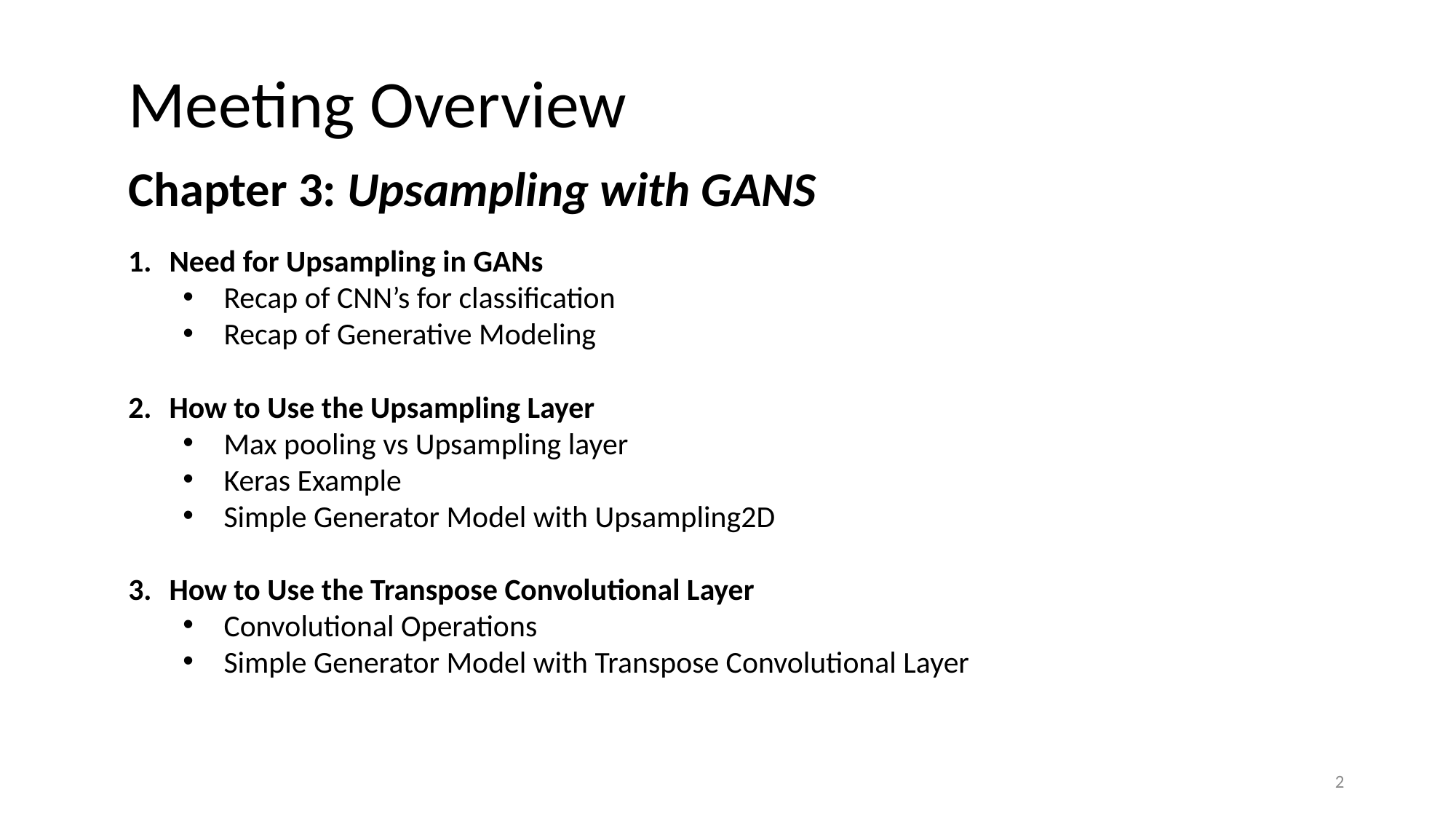

Meeting Overview
Chapter 3: Upsampling with GANS

Need for Upsampling in GANs
Recap of CNN’s for classification
Recap of Generative Modeling

How to Use the Upsampling Layer
Max pooling vs Upsampling layer
Keras Example
Simple Generator Model with Upsampling2D

How to Use the Transpose Convolutional Layer
Convolutional Operations
Simple Generator Model with Transpose Convolutional Layer

2